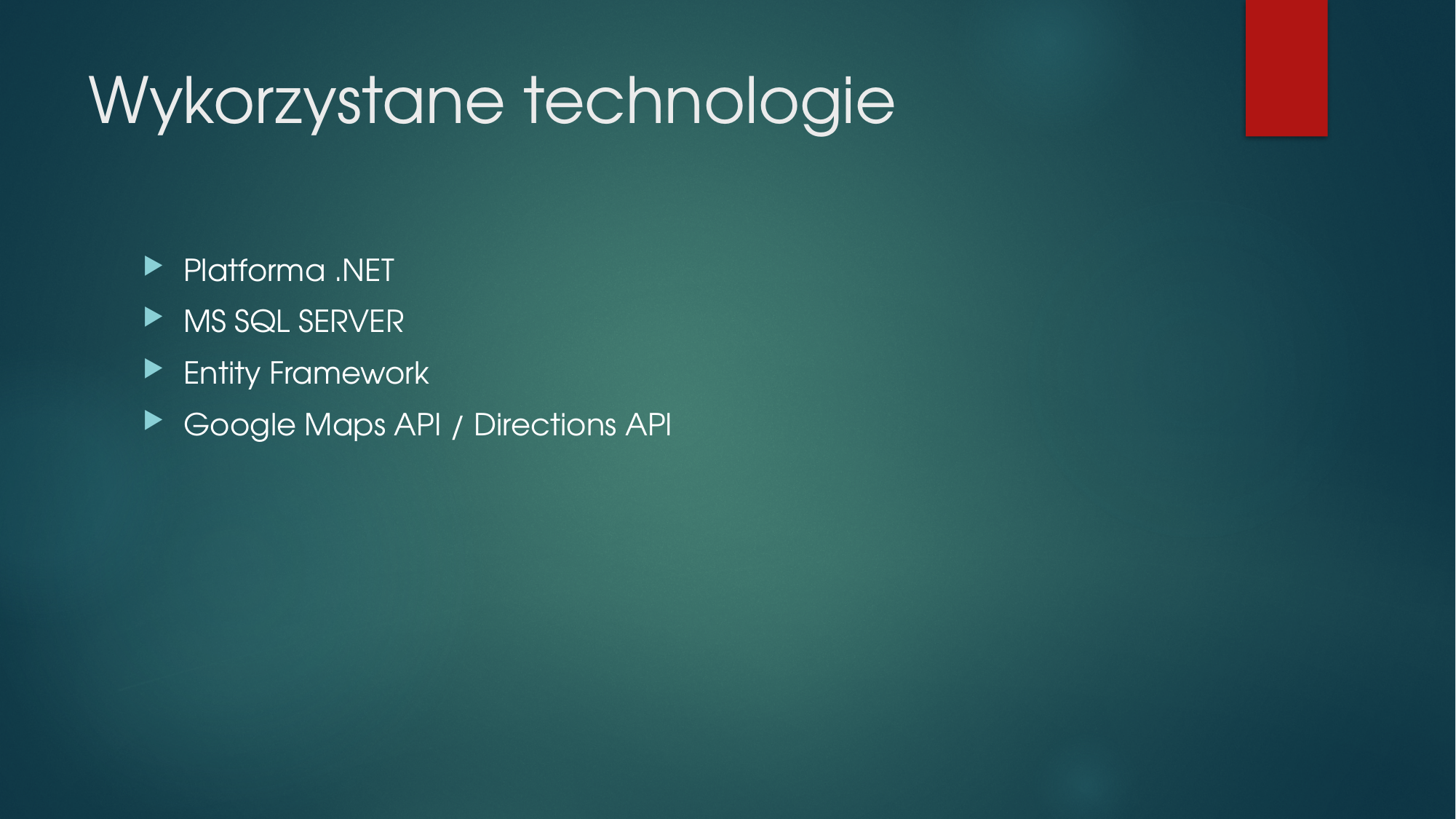

# Wykorzystane technologie
Platforma .NET
MS SQL SERVER
Entity Framework
Google Maps API / Directions API